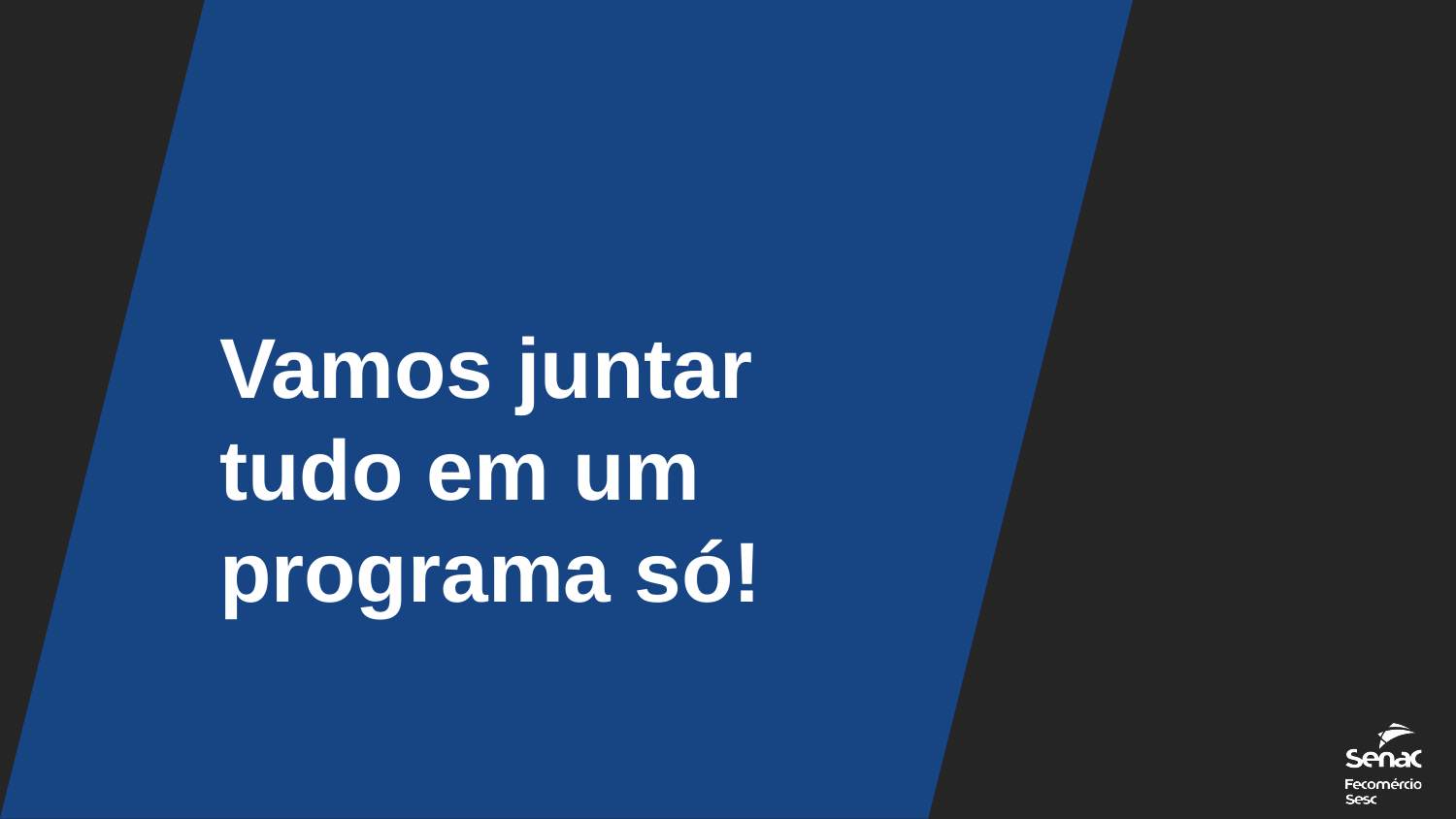

# Vamos juntar tudo em um programa só!